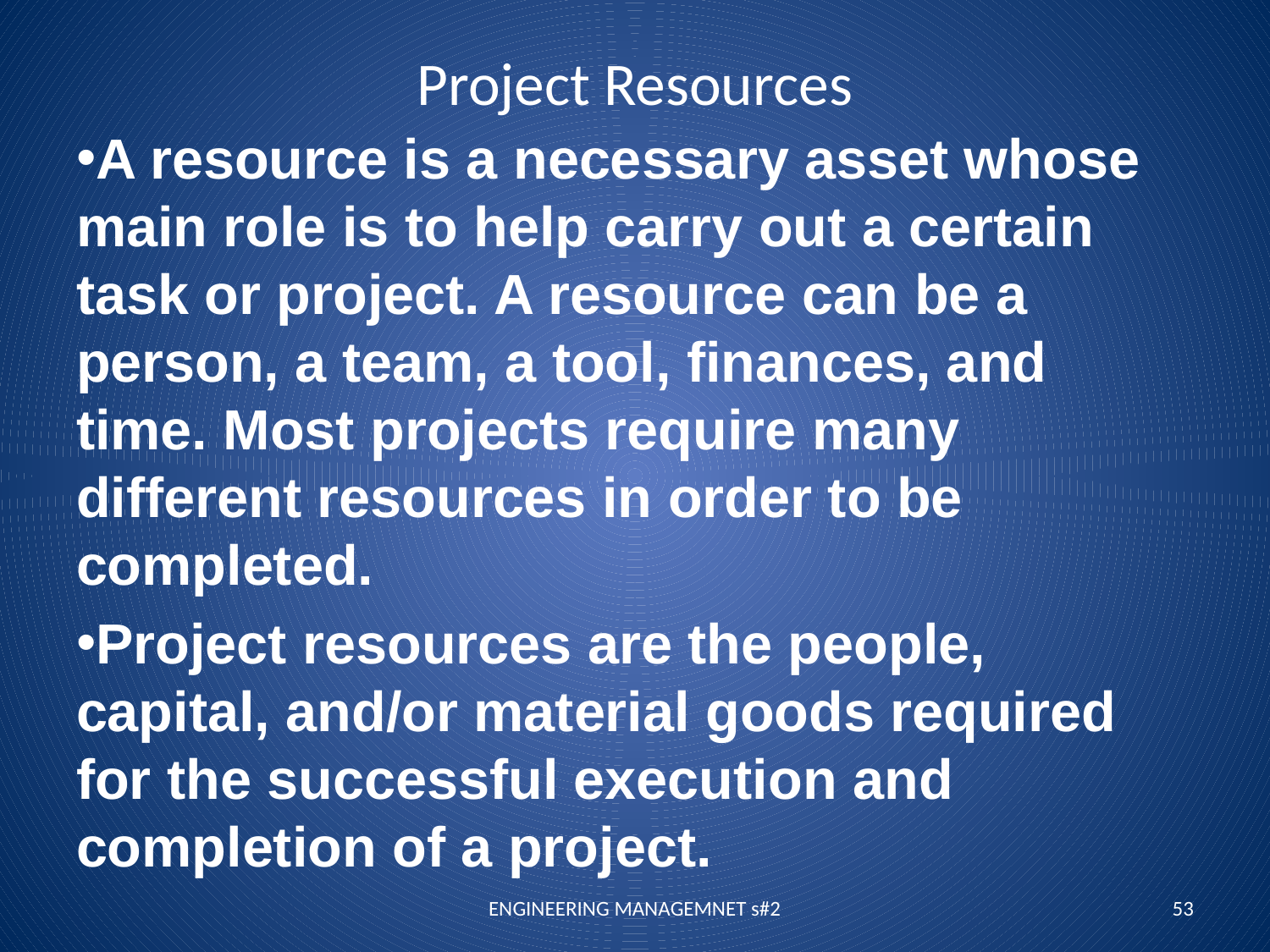

# Project Resources
A resource is a necessary asset whose main role is to help carry out a certain task or project. A resource can be a person, a team, a tool, finances, and time. Most projects require many different resources in order to be completed.
Project resources are the people, capital, and/or material goods required for the successful execution and completion of a project.

ENGINEERING MANAGEMNET s#2
53